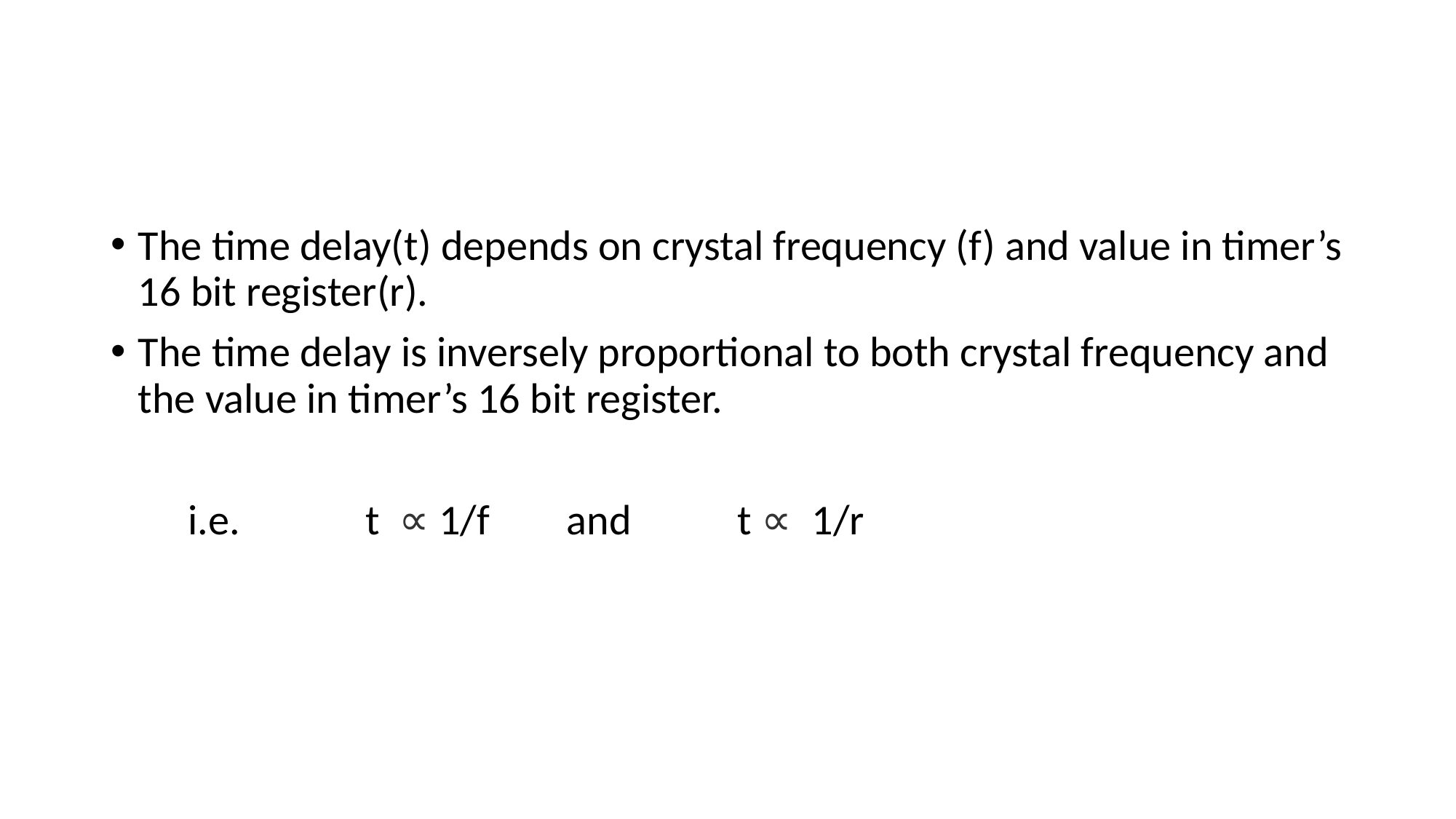

#
The time delay(t) depends on crystal frequency (f) and value in timer’s 16 bit register(r).
The time delay is inversely proportional to both crystal frequency and the value in timer’s 16 bit register.

        i.e.             t  ∝ 1/f        and           t ∝  1/r